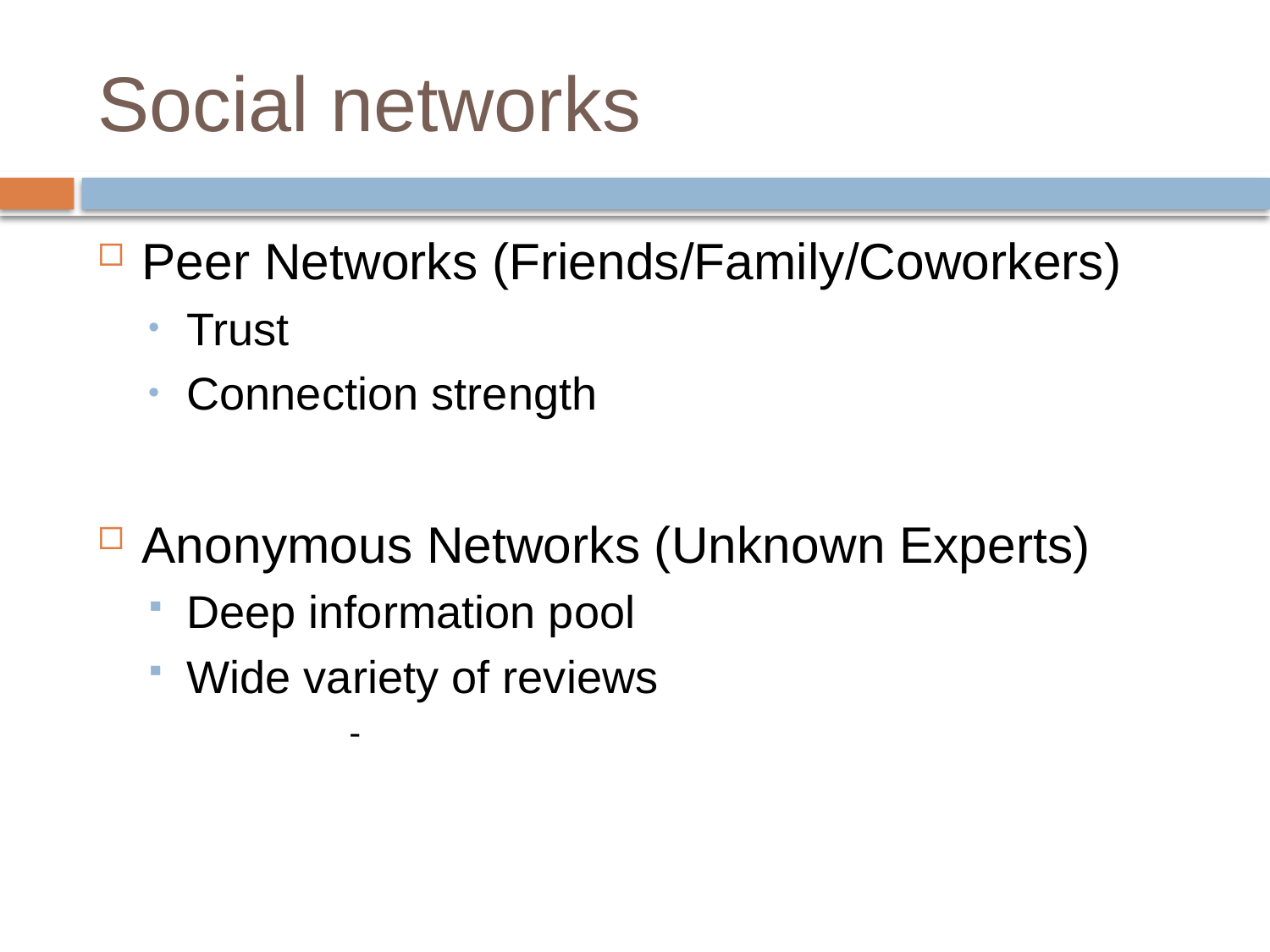

# Social networks
Peer Networks (Friends/Family/Coworkers)
Trust
Connection strength

Anonymous Networks (Unknown Experts)
Deep information pool
Wide variety of reviews
   -